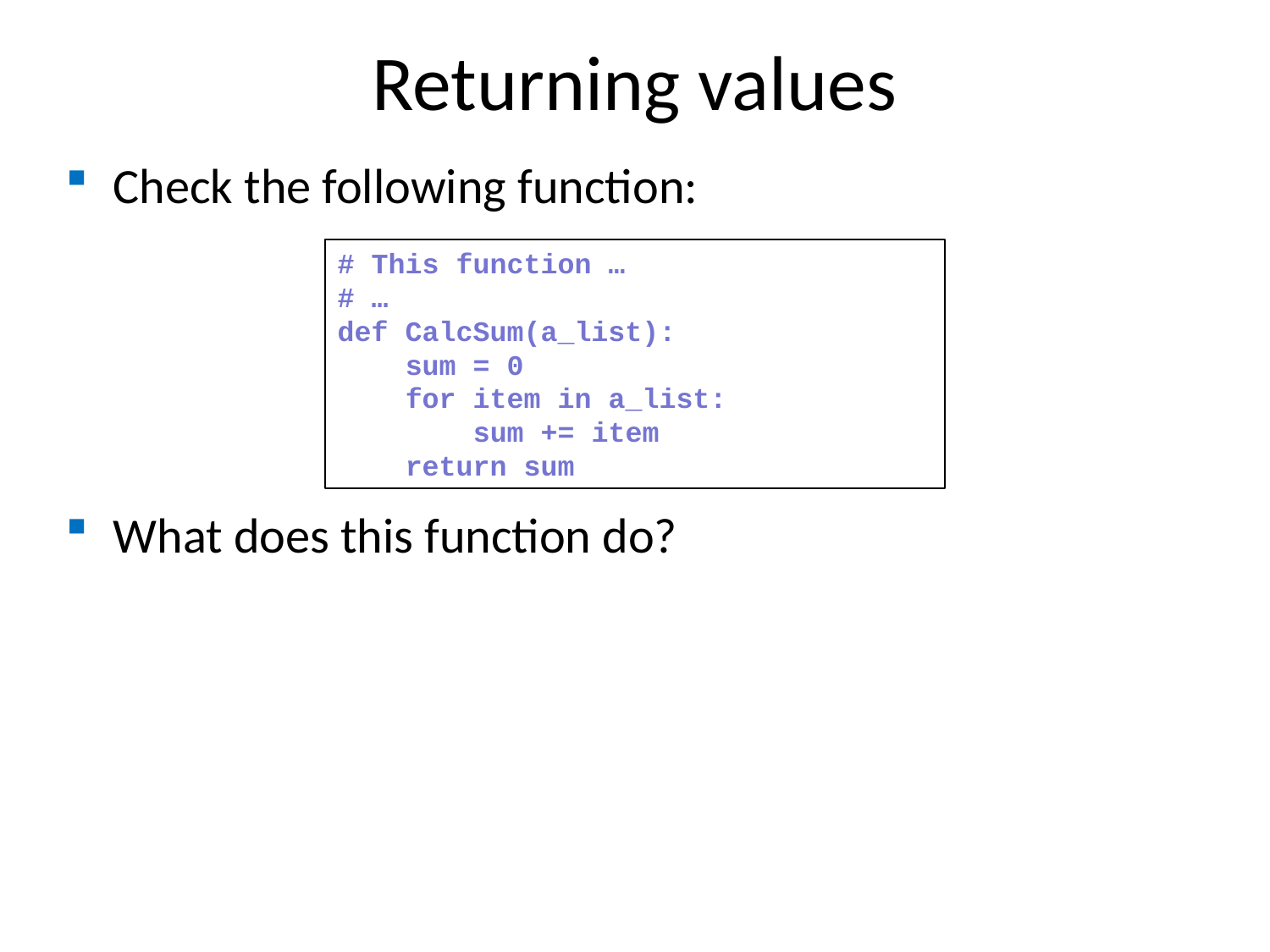

Returning values
Check the following function:

What does this function do?

# This function … # …
def CalcSum(a_list):
    sum = 0
    for item in a_list:
        sum += item
    return sum